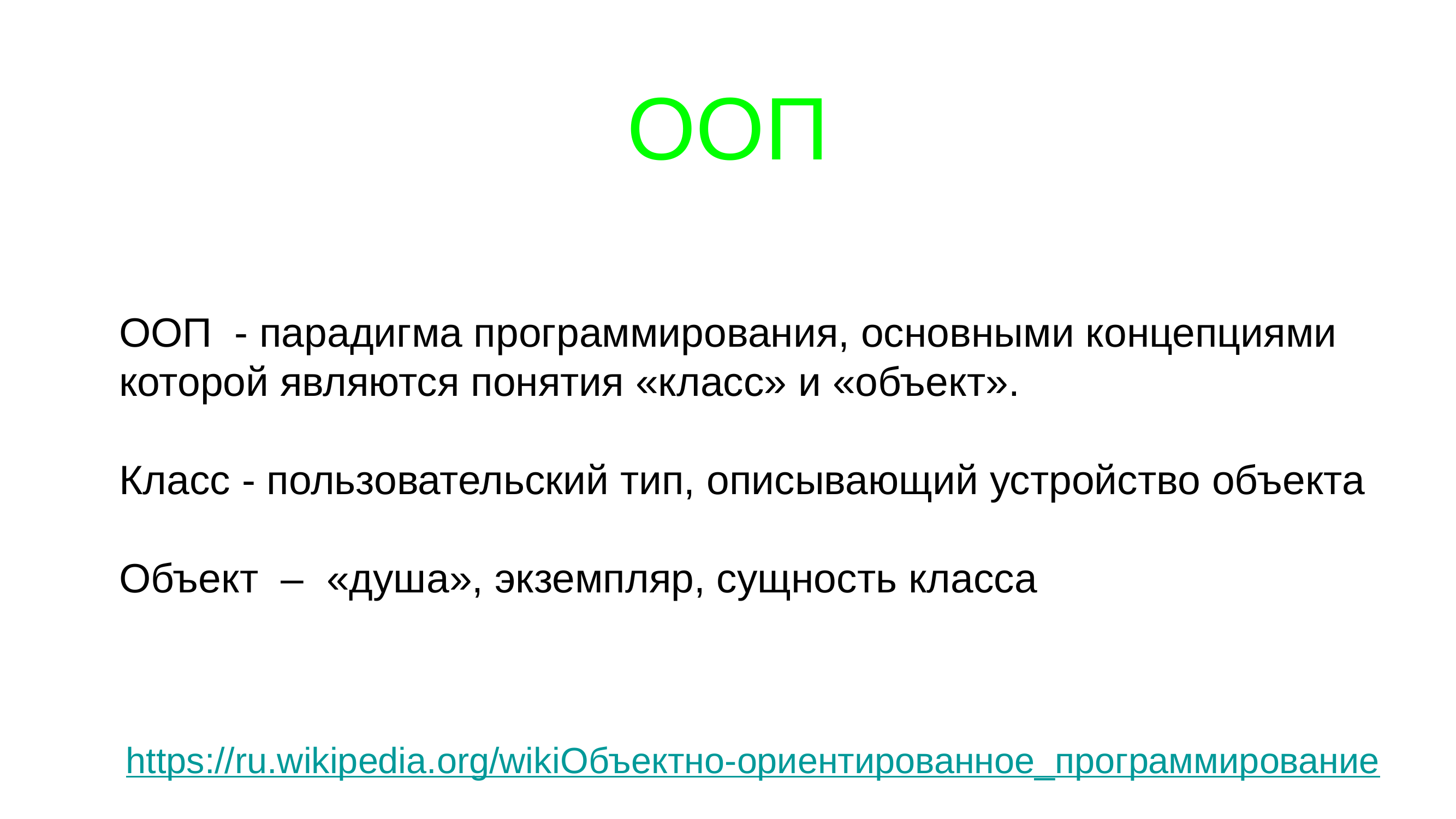

# ООП
ООП  - парадигма программирования, основными концепциями которой являются понятия «класс» и «объект».

Класс - пользовательский тип, описывающий устройство объекта

Объект  –  «душа», экземпляр, сущность класса
https://ru.wikipedia.org/wikiОбъектно-ориентированное_программирование